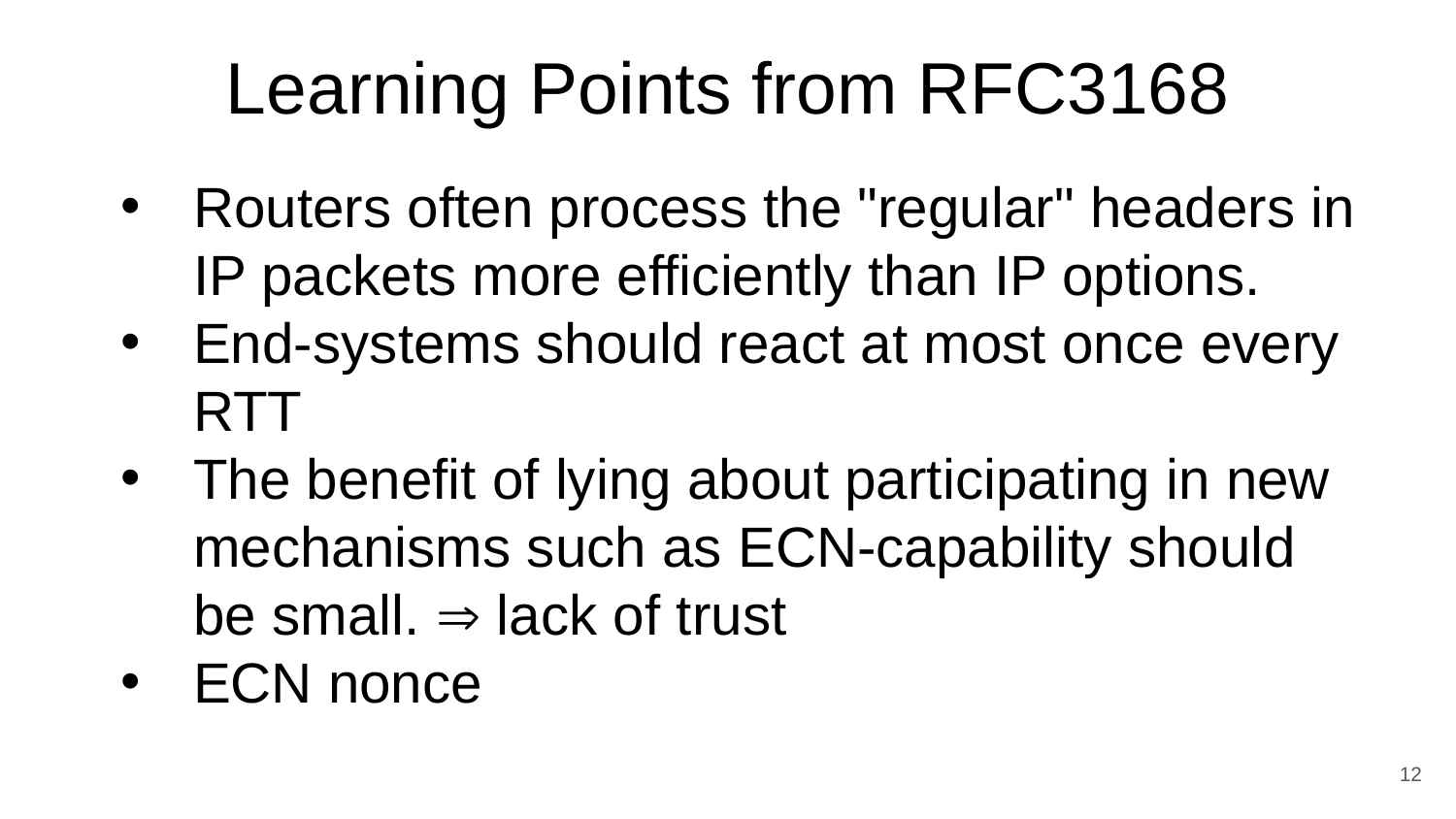

# Learning Points from RFC3168
Routers often process the "regular" headers in IP packets more efficiently than IP options.
End-systems should react at most once every RTT
The benefit of lying about participating in new mechanisms such as ECN-capability should be small. ⇒ lack of trust
ECN nonce

12